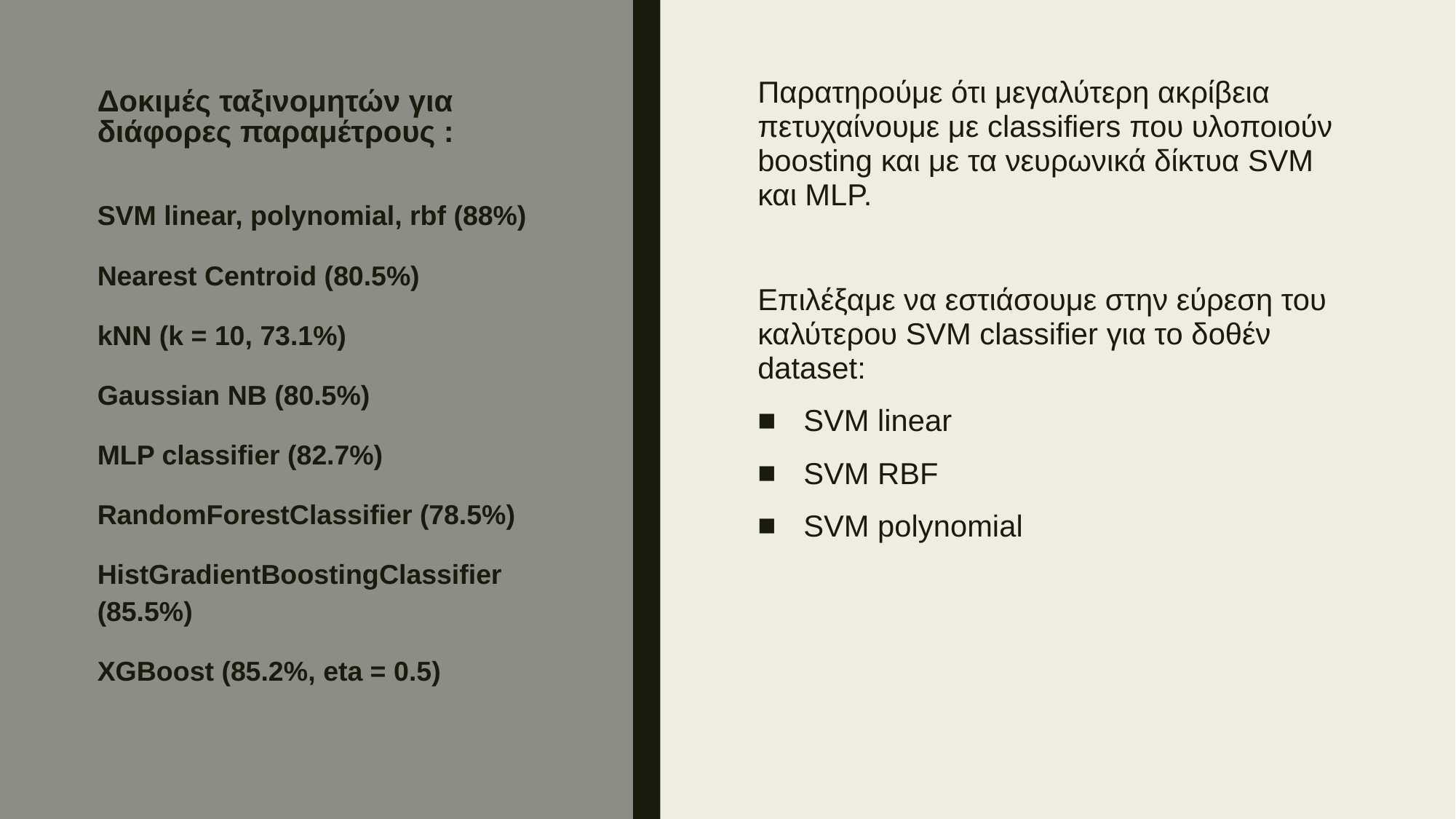

Παρατηρούμε ότι μεγαλύτερη ακρίβεια πετυχαίνουμε με classifiers που υλοποιούν boosting και με τα νευρωνικά δίκτυα SVM και MLP.

Επιλέξαμε να εστιάσουμε στην εύρεση του καλύτερου SVM classifier για το δοθέν dataset:
SVM linear
SVM RBF
SVM polynomial

# Δοκιμές ταξινομητών για διάφορες παραμέτρους :
SVM linear, polynomial, rbf (88%)
Nearest Centroid (80.5%)
kNN (k = 10, 73.1%)
Gaussian NB (80.5%)
MLP classifier (82.7%)
RandomForestClassifier (78.5%)
HistGradientBoostingClassifier (85.5%)
XGBoost (85.2%, eta = 0.5)